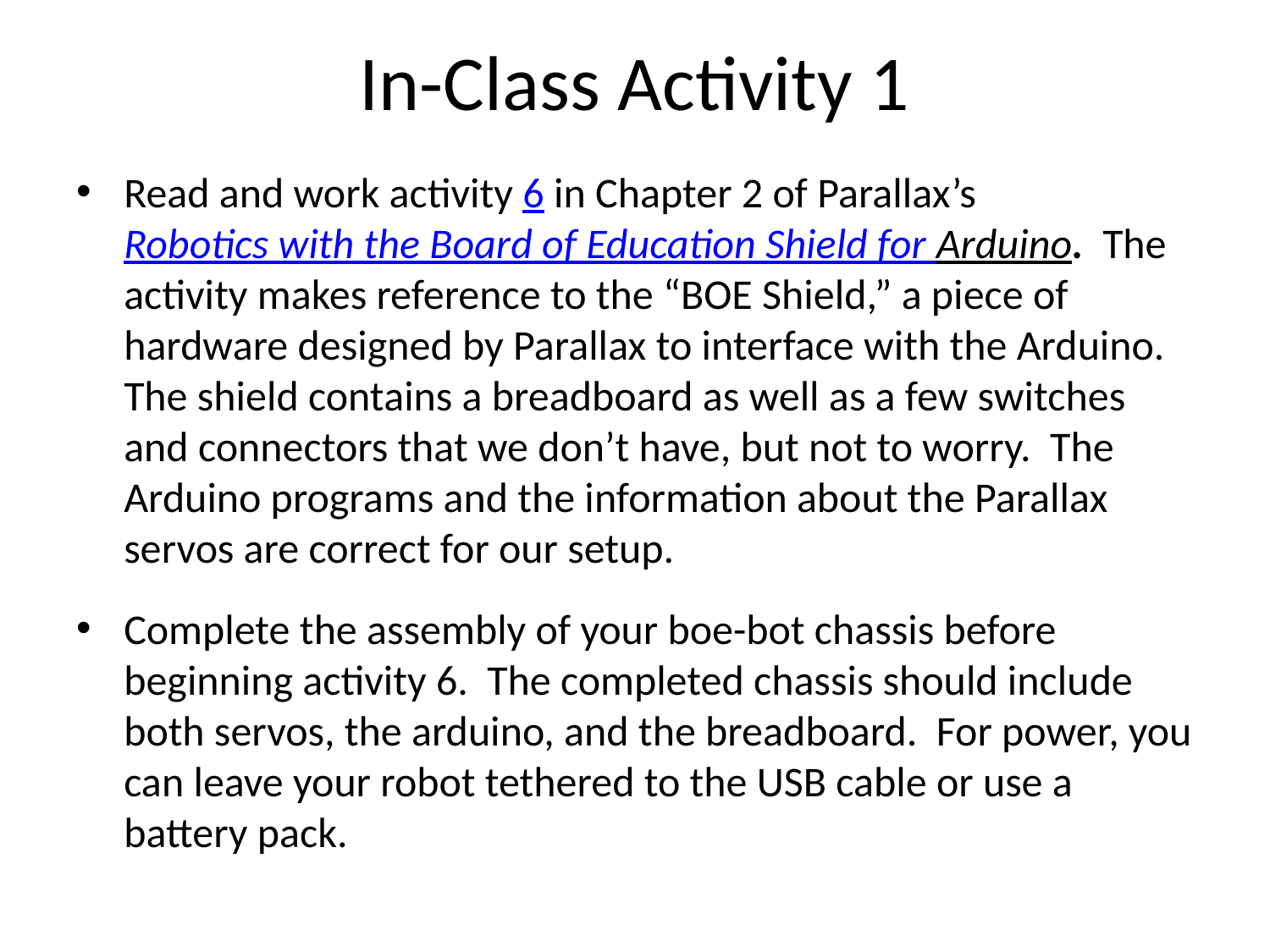

# In-Class Activity 1
Read and work activity 6 in Chapter 2 of Parallax’s  Robotics with the Board of Education Shield for Arduino.  The activity makes reference to the “BOE Shield,” a piece of hardware designed by Parallax to interface with the Arduino.  The shield contains a breadboard as well as a few switches and connectors that we don’t have, but not to worry.  The Arduino programs and the information about the Parallax servos are correct for our setup.

Complete the assembly of your boe-bot chassis before beginning activity 6.  The completed chassis should include both servos, the arduino, and the breadboard.  For power, you can leave your robot tethered to the USB cable or use a battery pack.